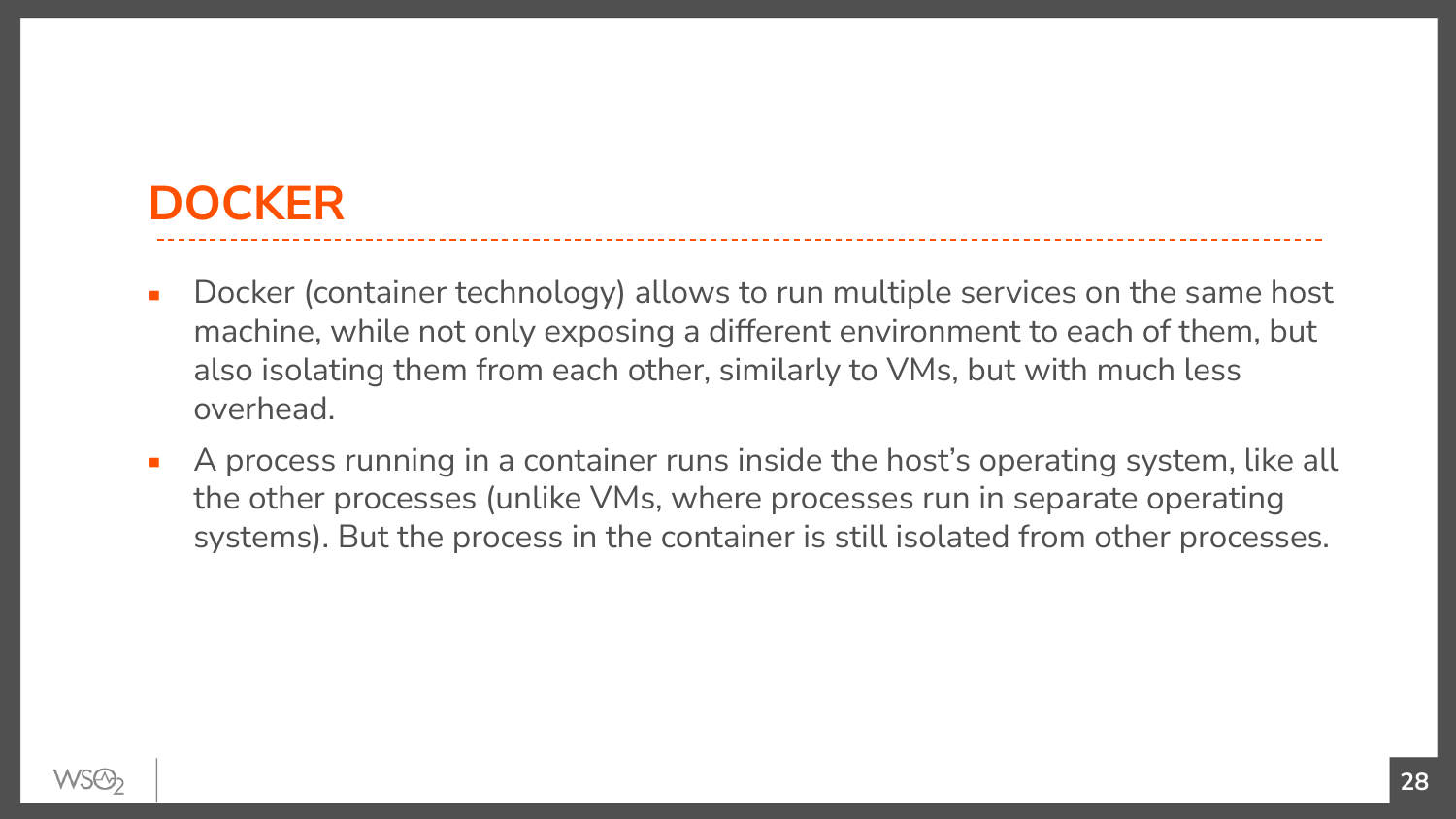

# DOCKER
Docker (container technology) allows to run multiple services on the same host machine, while not only exposing a different environment to each of them, but also isolating them from each other, similarly to VMs, but with much less overhead.
A process running in a container runs inside the host’s operating system, like all the other processes (unlike VMs, where processes run in separate operating systems). But the process in the container is still isolated from other processes.
28